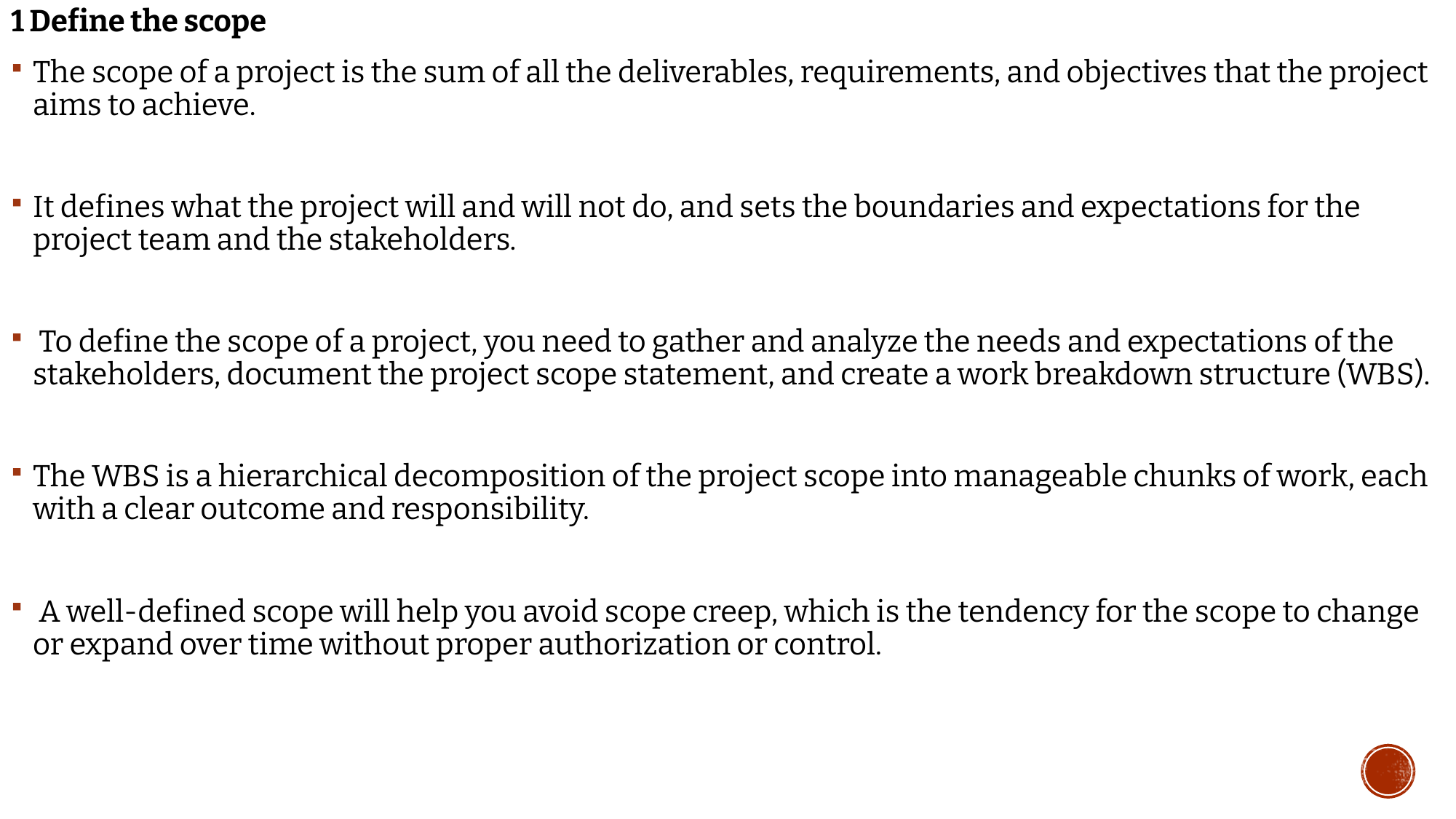

1 Define the scope
The scope of a project is the sum of all the deliverables, requirements, and objectives that the project aims to achieve.

It defines what the project will and will not do, and sets the boundaries and expectations for the project team and the stakeholders.

 To define the scope of a project, you need to gather and analyze the needs and expectations of the stakeholders, document the project scope statement, and create a work breakdown structure (WBS).

The WBS is a hierarchical decomposition of the project scope into manageable chunks of work, each with a clear outcome and responsibility.

 A well-defined scope will help you avoid scope creep, which is the tendency for the scope to change or expand over time without proper authorization or control.